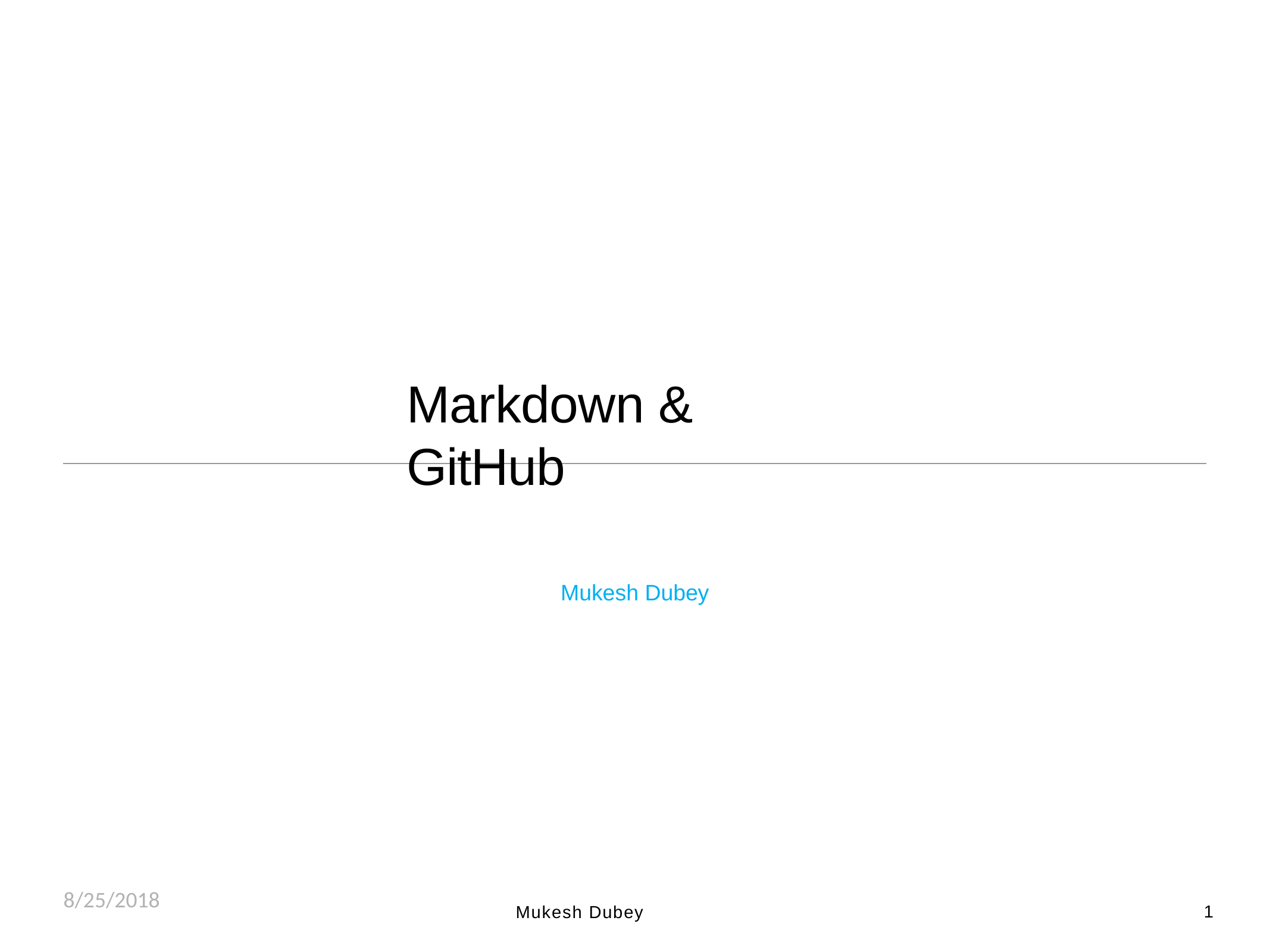

# Markdown & GitHub
Mukesh Dubey
8/25/2018
1
Mukesh Dubey